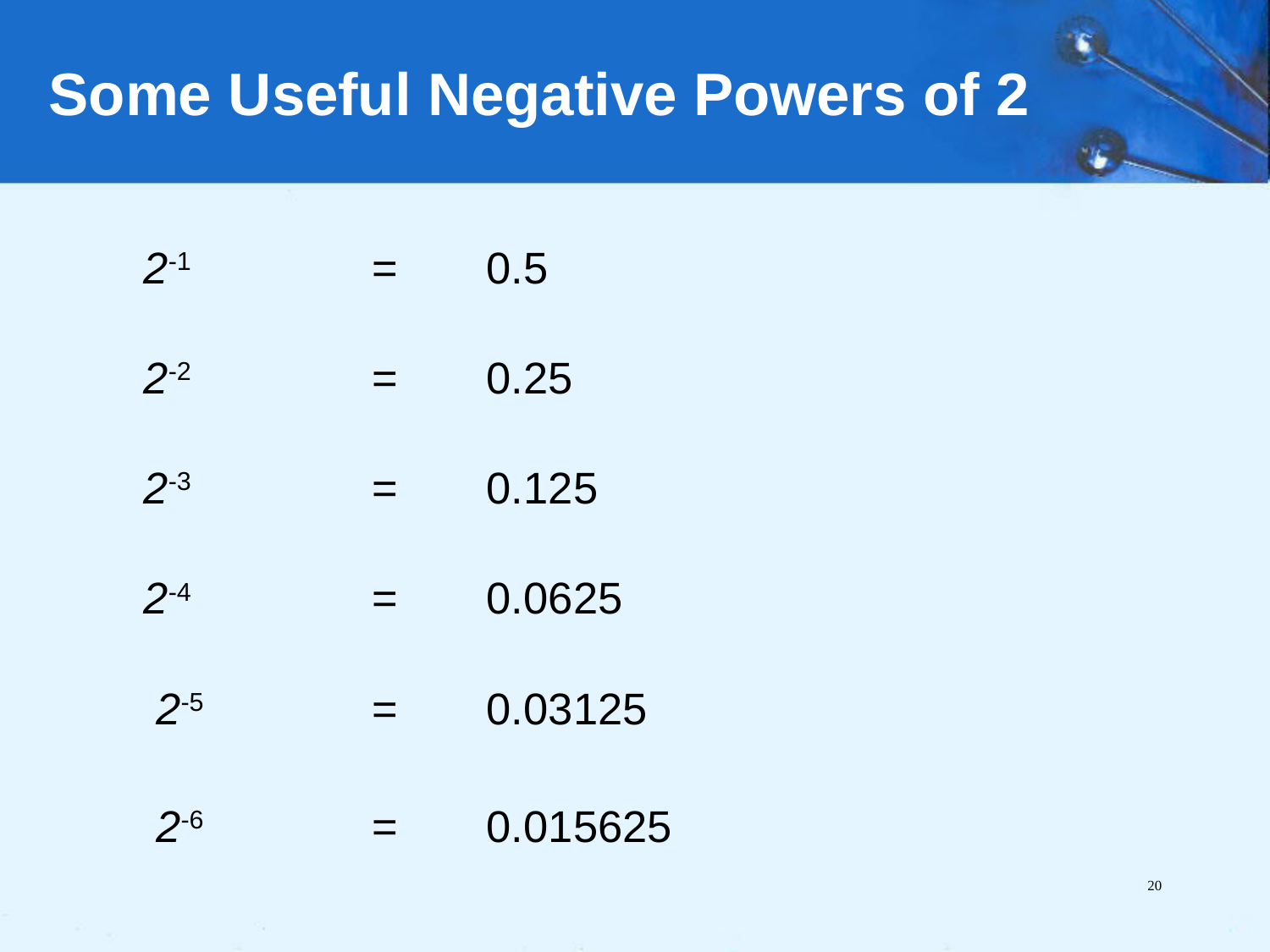

# Some Useful Negative Powers of 2
	2-1		=	0.5
	2-2		=	0.25
	2-3		=	0.125
	2-4		=	0.0625
	 2-5		=	0.03125
	 2-6		=	0.015625
20